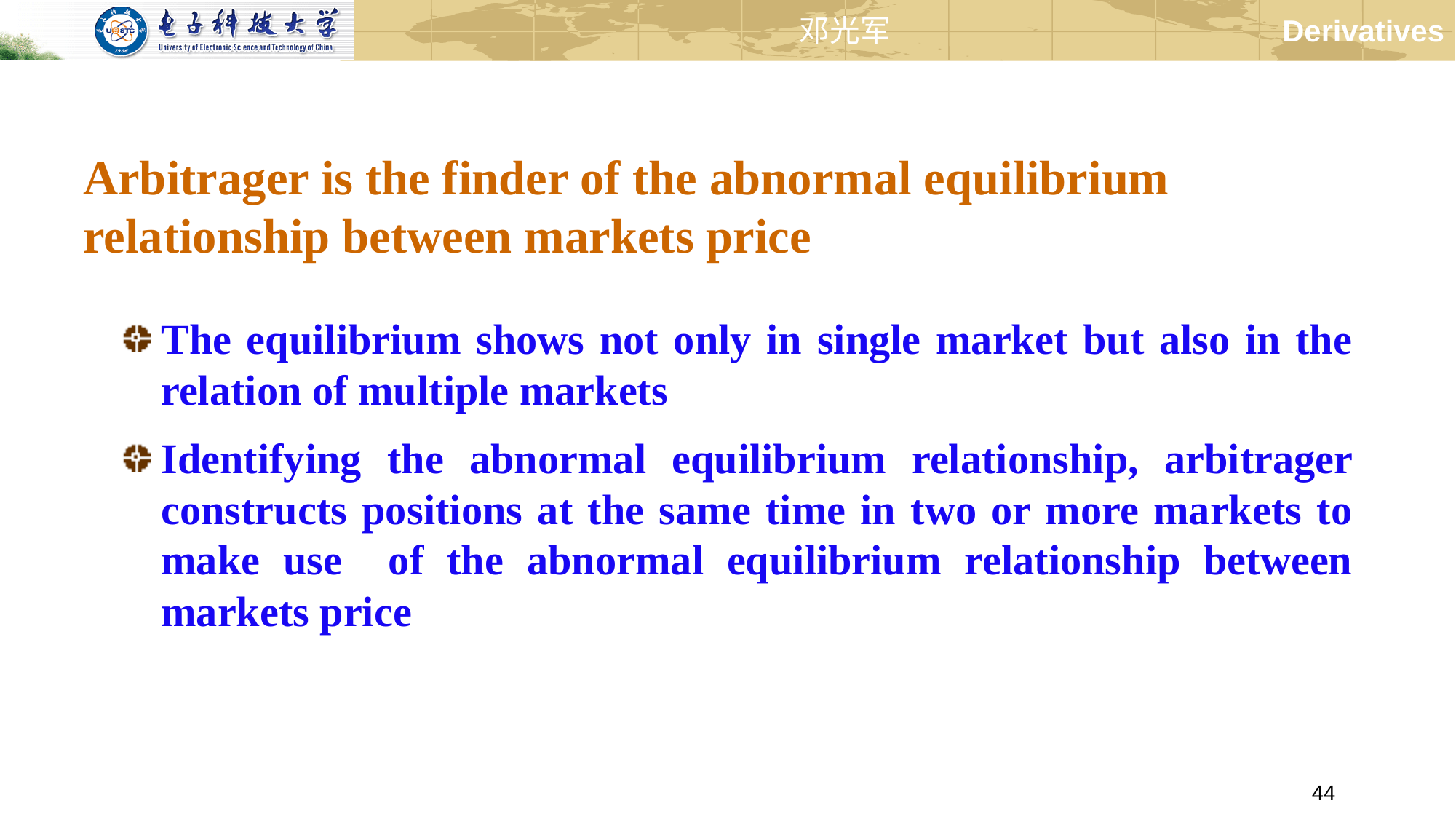

# Arbitrager is the finder of the abnormal equilibrium relationship between markets price
The equilibrium shows not only in single market but also in the relation of multiple markets
Identifying the abnormal equilibrium relationship, arbitrager constructs positions at the same time in two or more markets to make use  of the abnormal equilibrium relationship between markets price